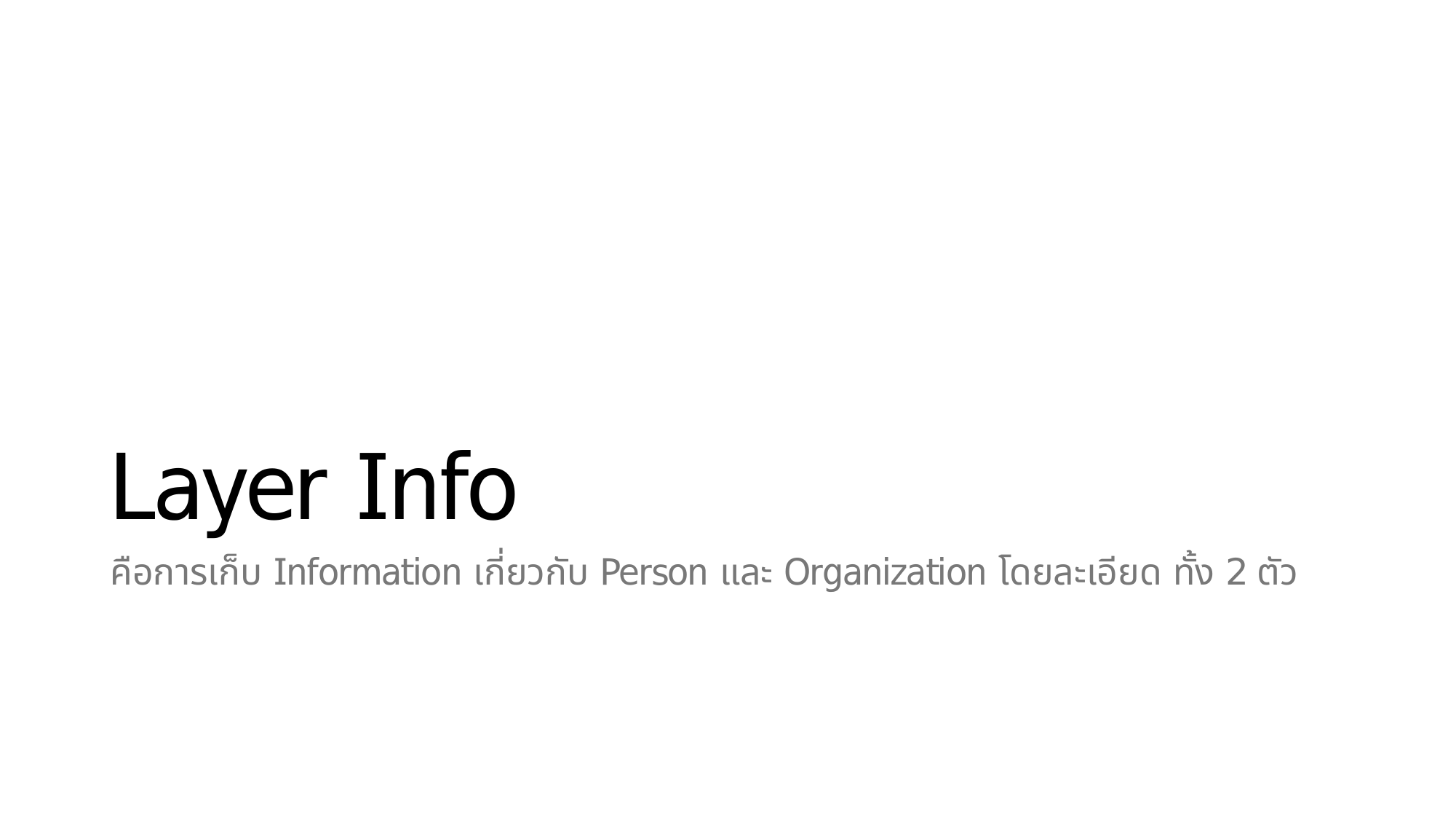

# Layer Info
คือการเก็บ Information เกี่ยวกับ Person และ Organization โดยละเอียด ทั้ง 2 ตัว